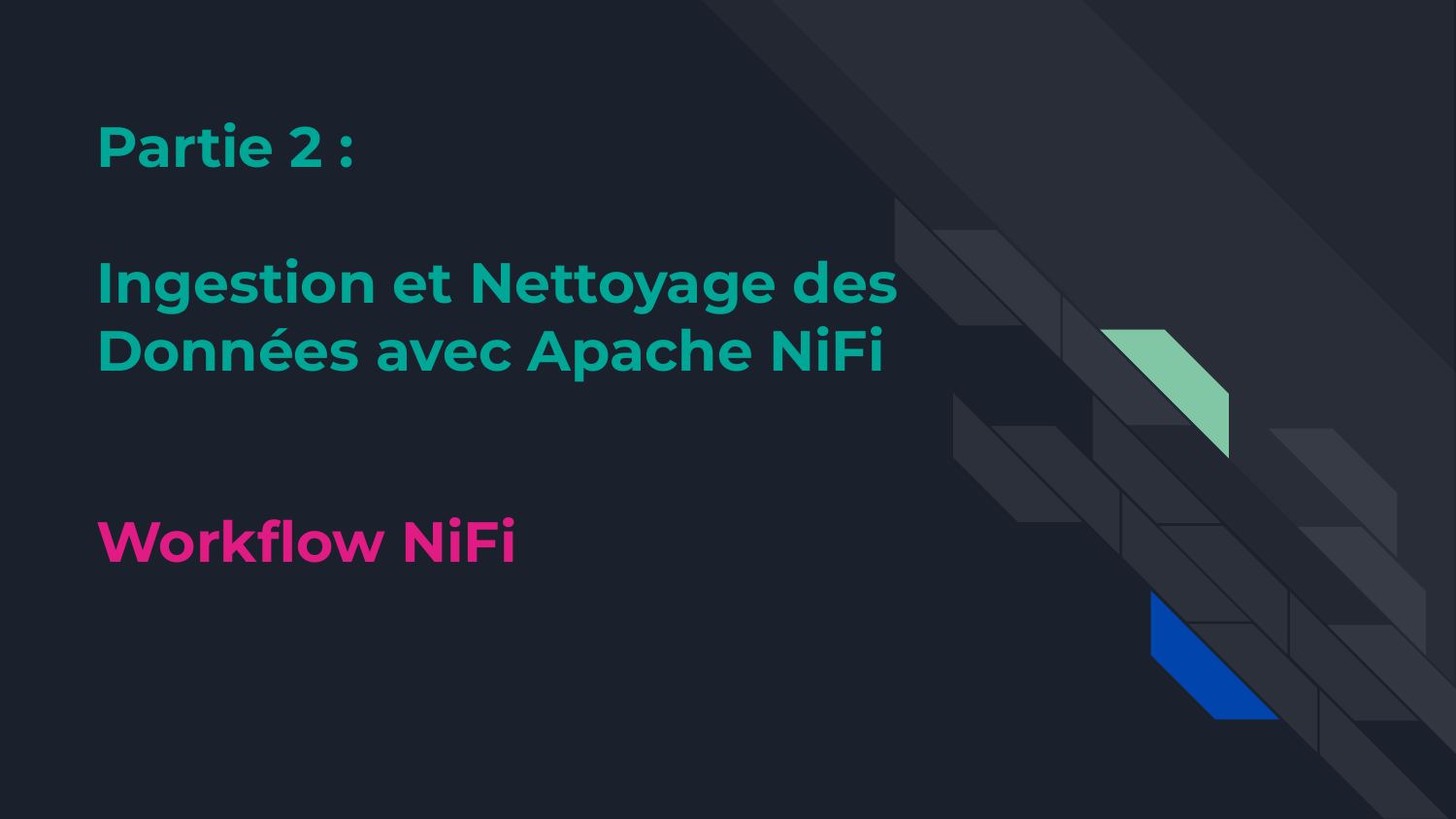

# Partie 2 :

Ingestion et Nettoyage des Données avec Apache NiFi
Workflow NiFi